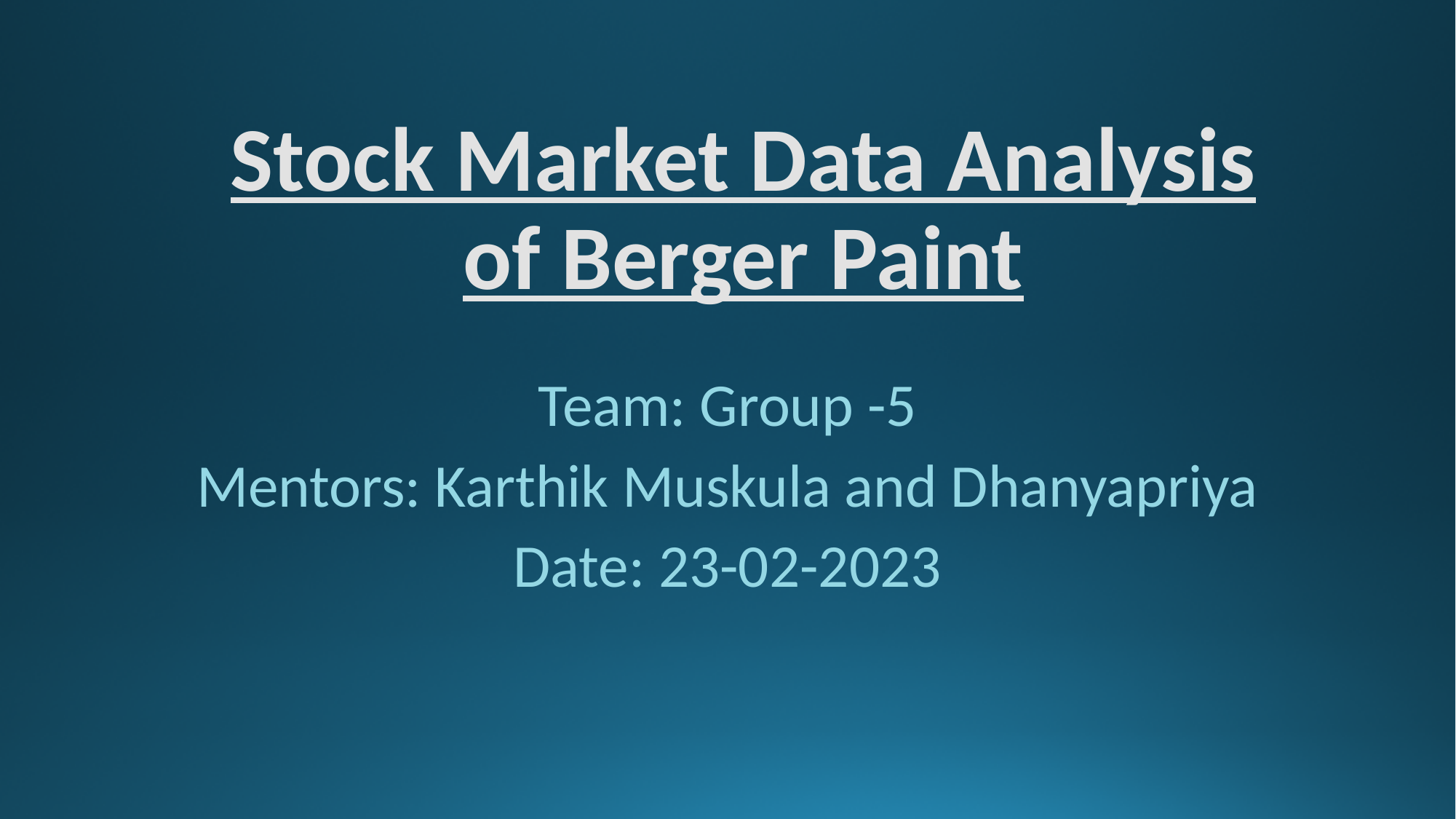

# Stock Market Data Analysis of Berger Paint
Team: Group -5
Mentors: Karthik Muskula and Dhanyapriya
Date: 23-02-2023